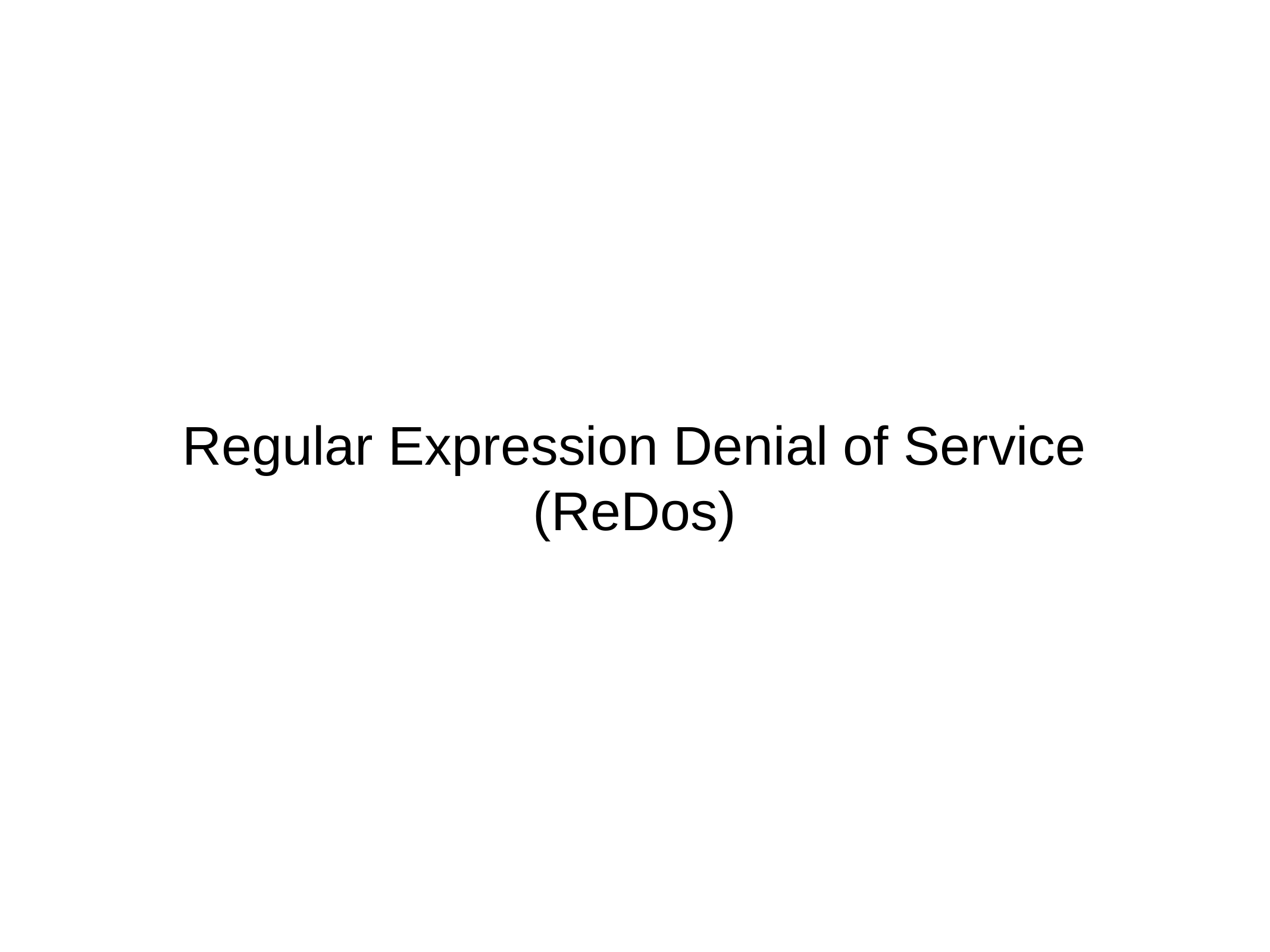

# Regular Expression Denial of Service (ReDos)